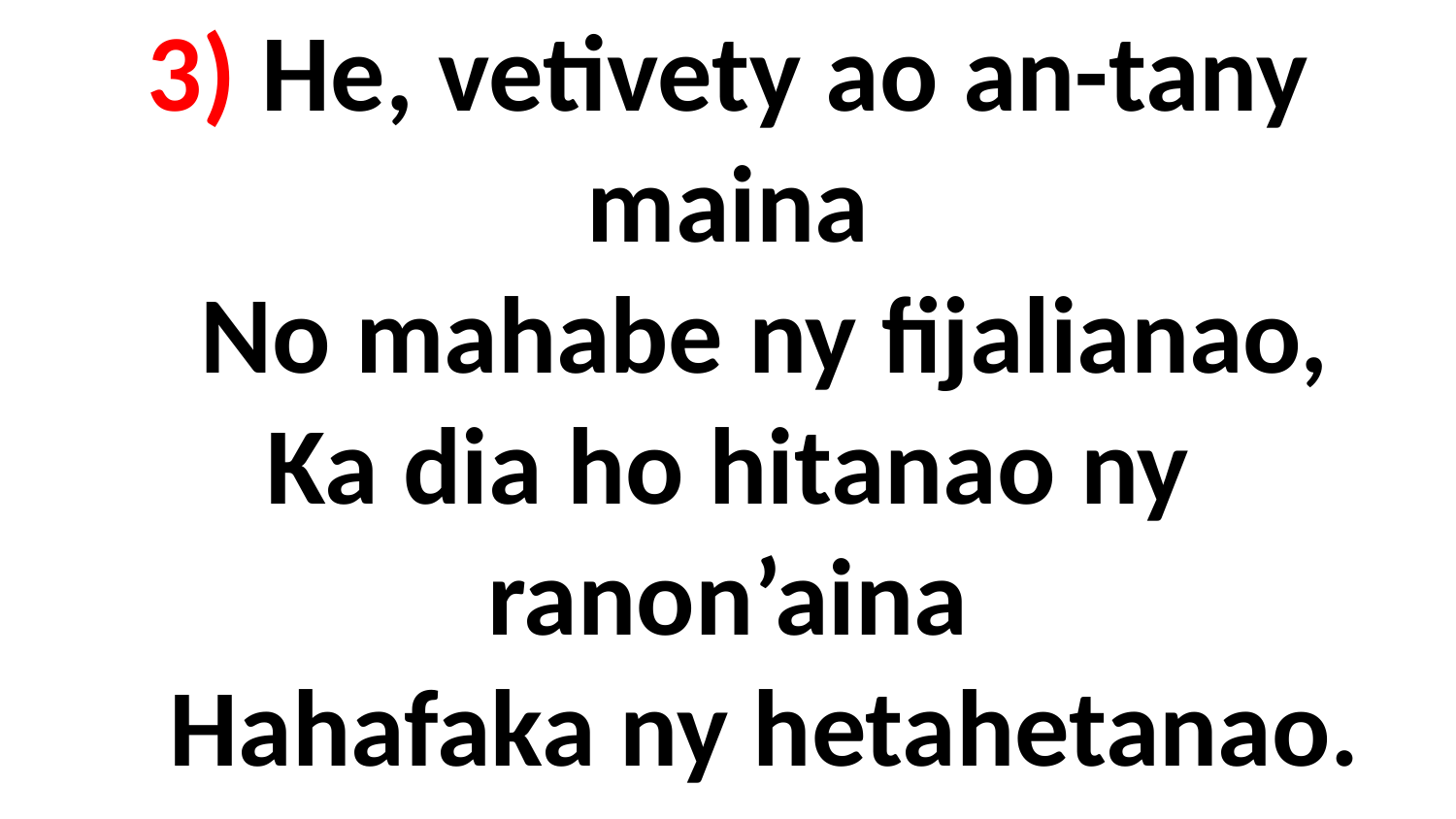

# 3) He, vetivety ao an-tany maina No mahabe ny fijalianao, Ka dia ho hitanao ny ranon’aina Hahafaka ny hetahetanao.